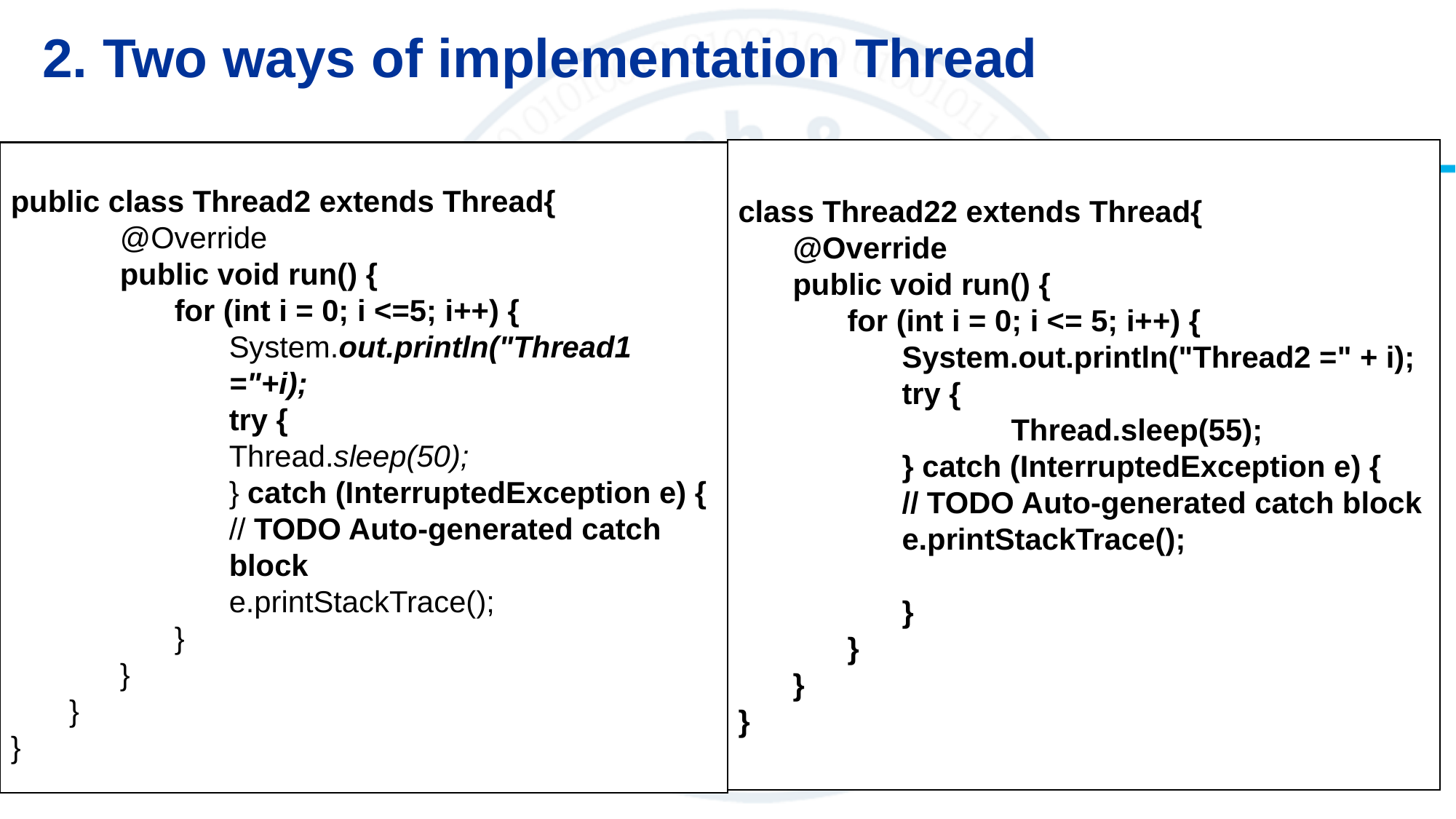

# 2. Two ways of implementation Thread
class Thread22 extends Thread{
@Override
public void run() {
for (int i = 0; i <= 5; i++) {
System.out.println("Thread2 =" + i);
try {
	Thread.sleep(55);
} catch (InterruptedException e) {
// TODO Auto-generated catch block
e.printStackTrace();

}
}
}
}

public class Thread2 extends Thread{
@Override
public void run() {
for (int i = 0; i <=5; i++) {
System.out.println("Thread1 ="+i);
try {
Thread.sleep(50);
} catch (InterruptedException e) {
// TODO Auto-generated catch block
e.printStackTrace();
}
}
       }
}